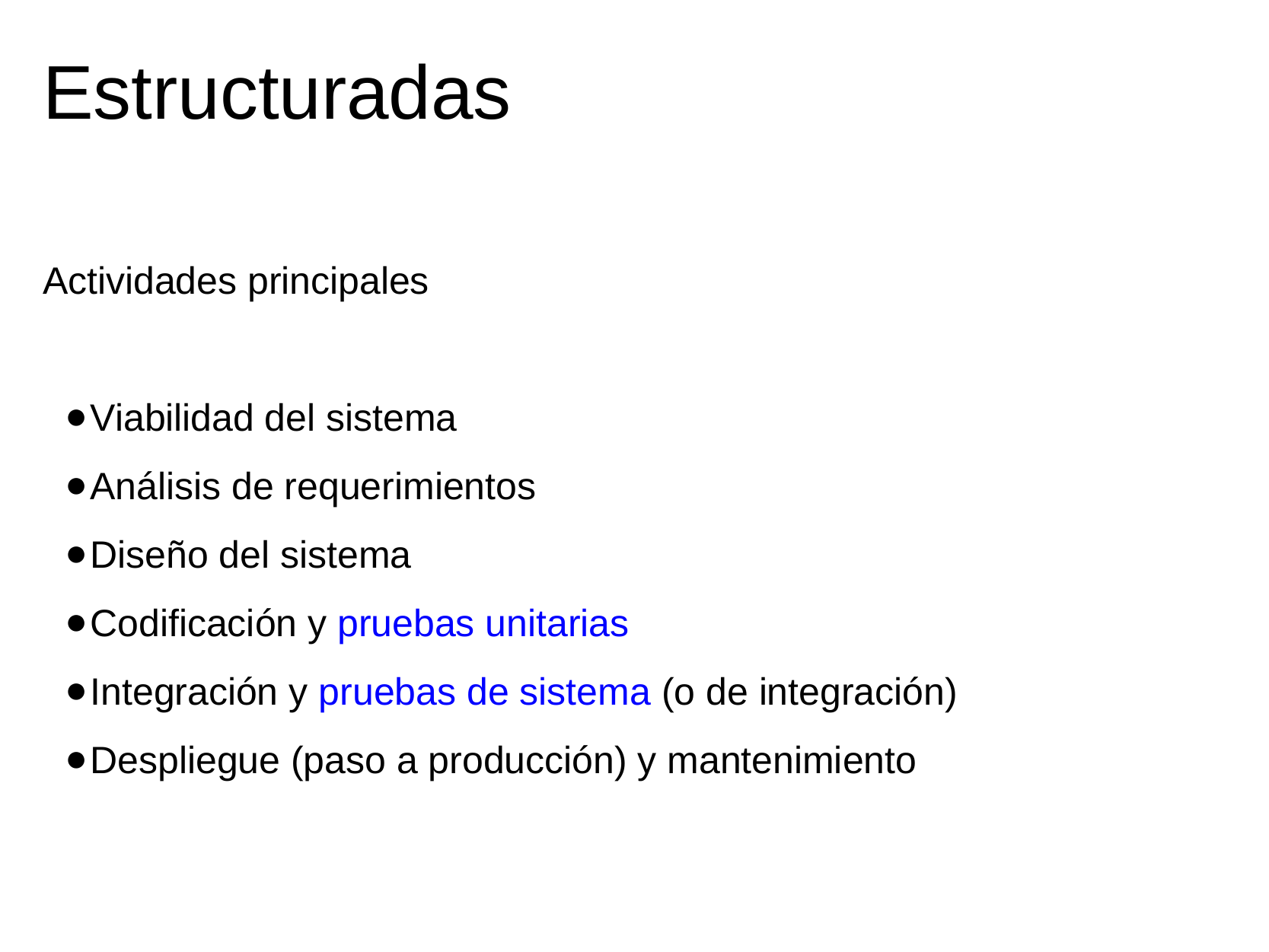

# Estructuradas
Actividades principales

Viabilidad del sistema
Análisis de requerimientos
Diseño del sistema
Codificación y pruebas unitarias
Integración y pruebas de sistema (o de integración)
Despliegue (paso a producción) y mantenimiento